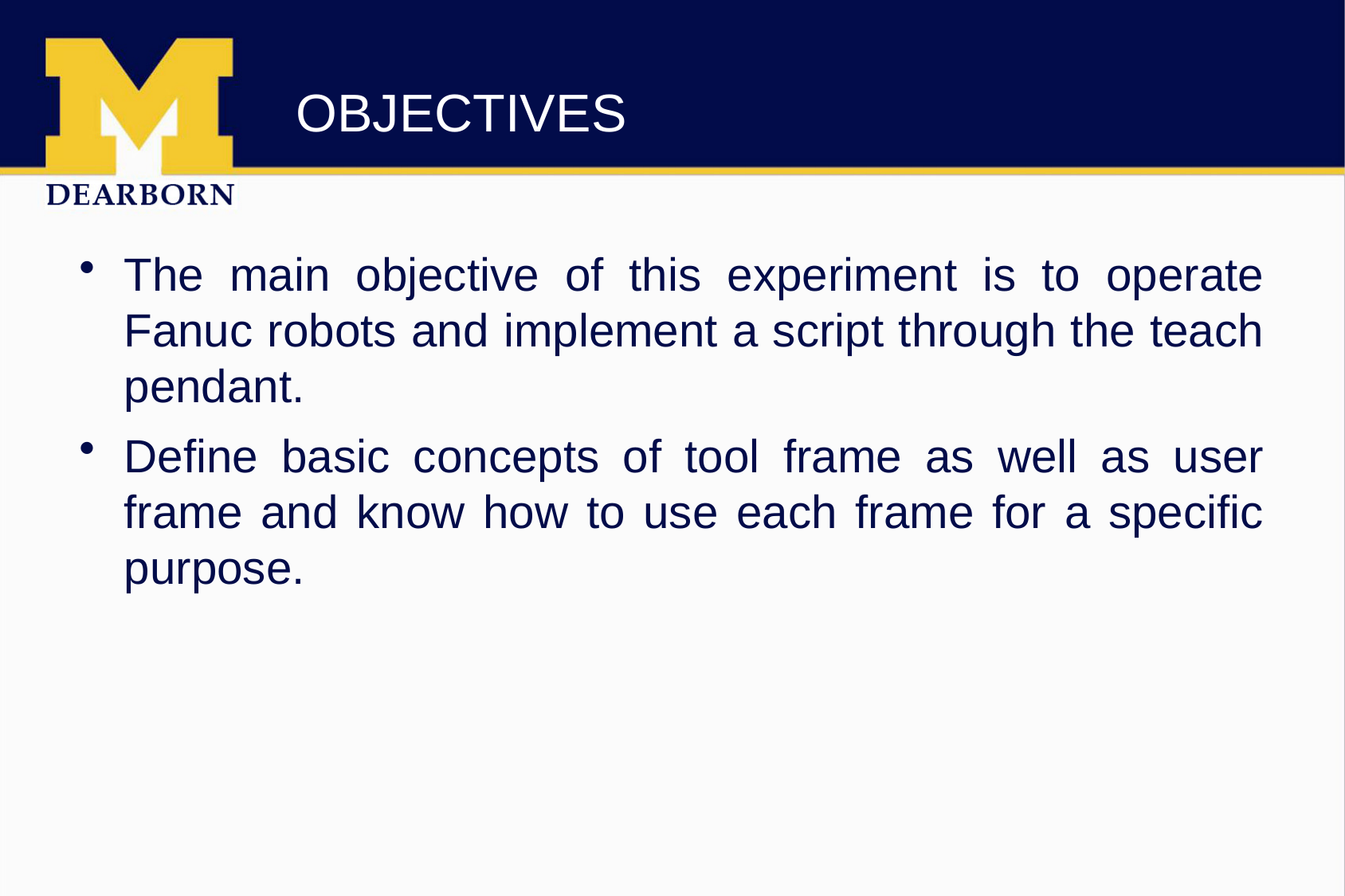

# OBJECTIVES
The main objective of this experiment is to operate Fanuc robots and implement a script through the teach pendant.
Define basic concepts of tool frame as well as user frame and know how to use each frame for a specific purpose.